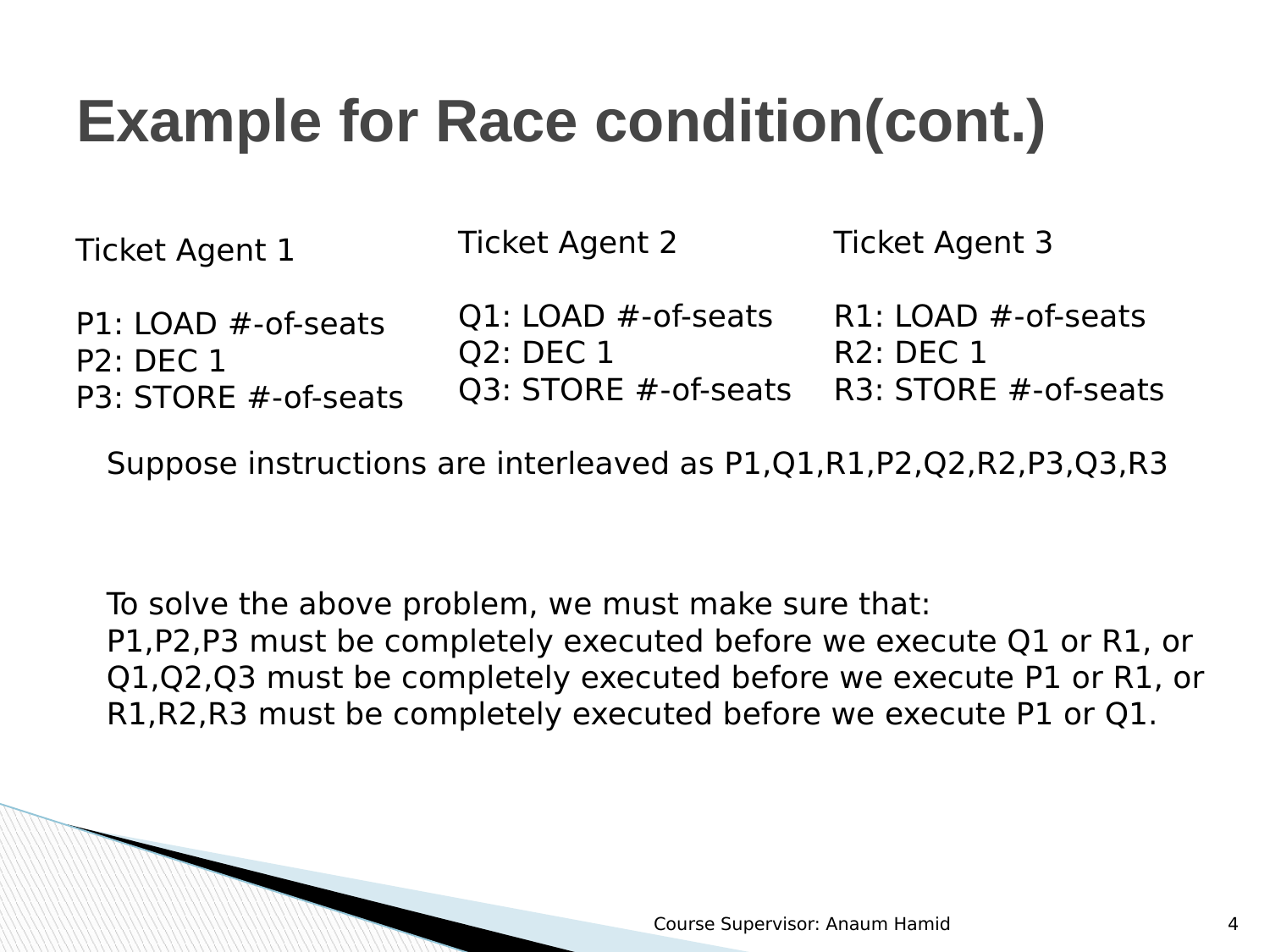

# Example for Race condition(cont.)
Ticket Agent 2

Q1: LOAD #-of-seats
Q2: DEC 1
Q3: STORE #-of-seats
Ticket Agent 3

R1: LOAD #-of-seats
R2: DEC 1
R3: STORE #-of-seats
Ticket Agent 1

P1: LOAD #-of-seats
P2: DEC 1
P3: STORE #-of-seats
Suppose instructions are interleaved as P1,Q1,R1,P2,Q2,R2,P3,Q3,R3
To solve the above problem, we must make sure that:
P1,P2,P3 must be completely executed before we execute Q1 or R1, or
Q1,Q2,Q3 must be completely executed before we execute P1 or R1, or
R1,R2,R3 must be completely executed before we execute P1 or Q1.
Course Supervisor: Anaum Hamid
4